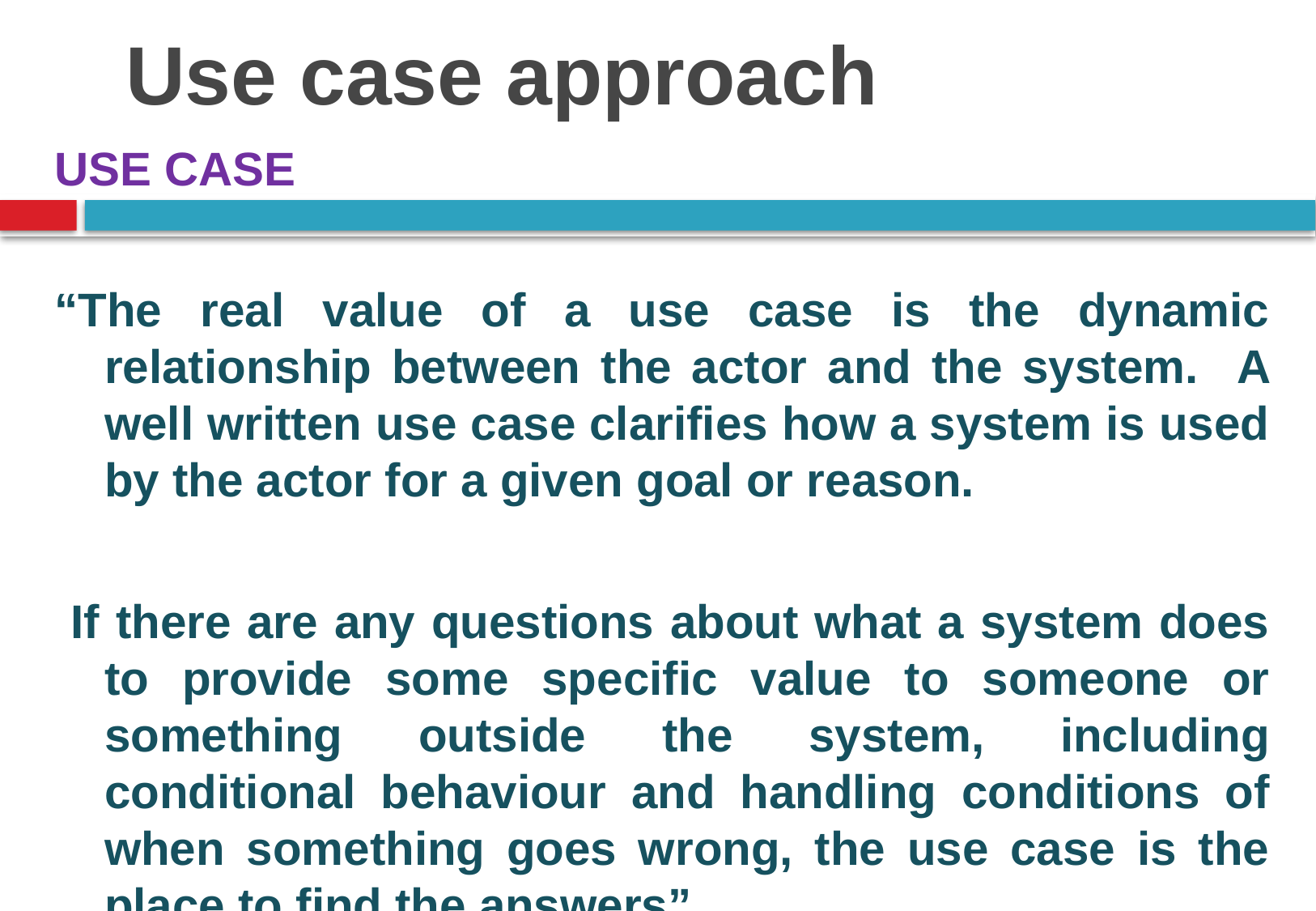

Use case approach
USE CASE

“The real value of a use case is the dynamic relationship between the actor and the system.  A well written use case clarifies how a system is used by the actor for a given goal or reason.

 If there are any questions about what a system does to provide some specific value to someone or something outside the system, including conditional behaviour and handling conditions of when something goes wrong, the use case is the place to find the answers”.